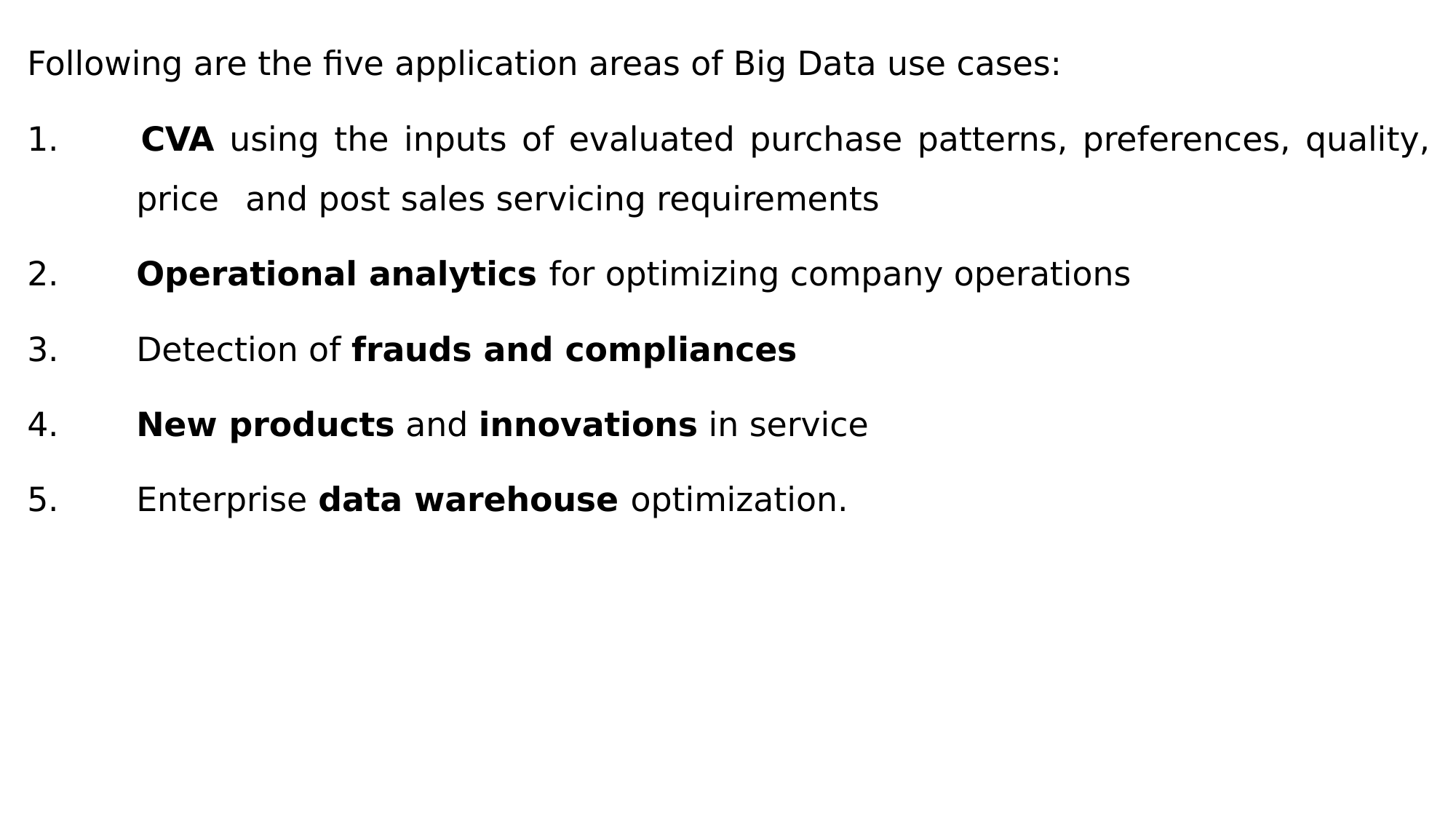

Following are the five application areas of Big Data use cases:
1. 	CVA using the inputs of evaluated purchase patterns, preferences, quality, 	price 	and post sales servicing requirements
2.	Operational analytics for optimizing company operations
3.	Detection of frauds and compliances
4.	New products and innovations in service
5.	Enterprise data warehouse optimization.